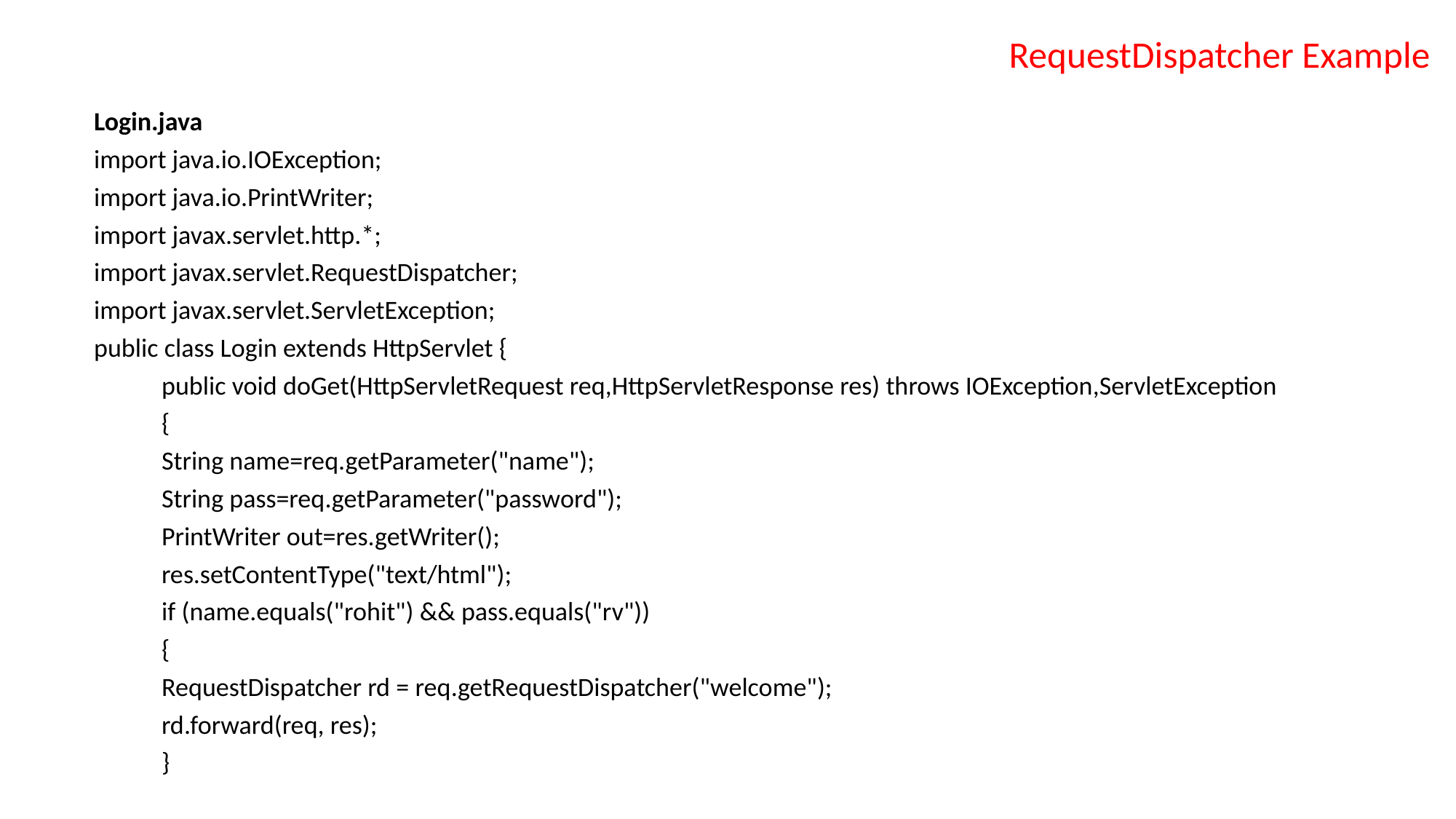

# RequestDispatcher Example
Login.java
import java.io.IOException;
import java.io.PrintWriter;
import javax.servlet.http.*;
import javax.servlet.RequestDispatcher;
import javax.servlet.ServletException;
public class Login extends HttpServlet {
	public void doGet(HttpServletRequest req,HttpServletResponse res) throws IOException,ServletException
	{
		String name=req.getParameter("name");
		String pass=req.getParameter("password");
		PrintWriter out=res.getWriter();
		res.setContentType("text/html");
		if (name.equals("rohit") && pass.equals("rv"))
		{
			RequestDispatcher rd = req.getRequestDispatcher("welcome");
			rd.forward(req, res);
		}